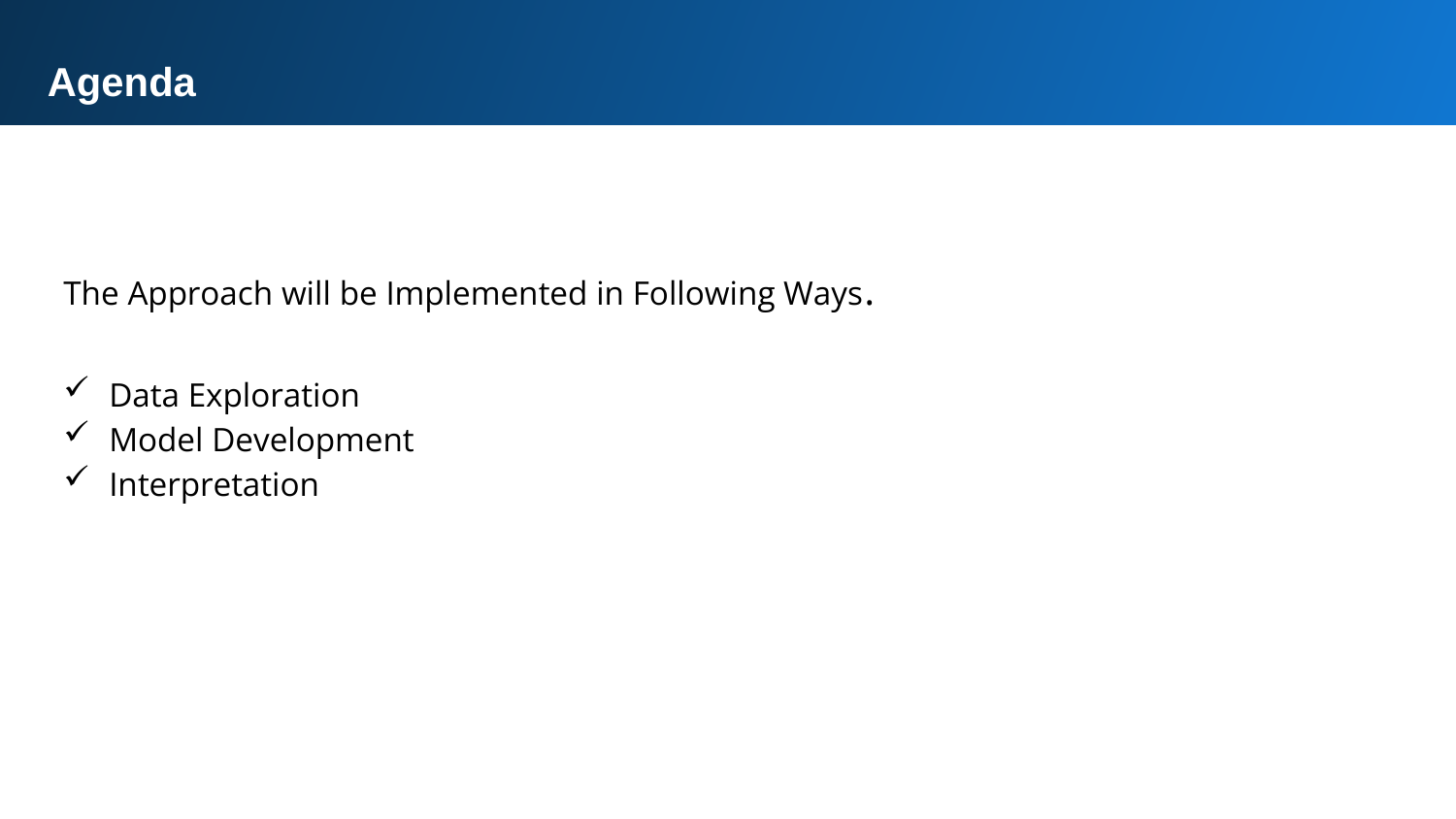

Agenda
The Approach will be Implemented in Following Ways.

Data Exploration
Model Development
Interpretation